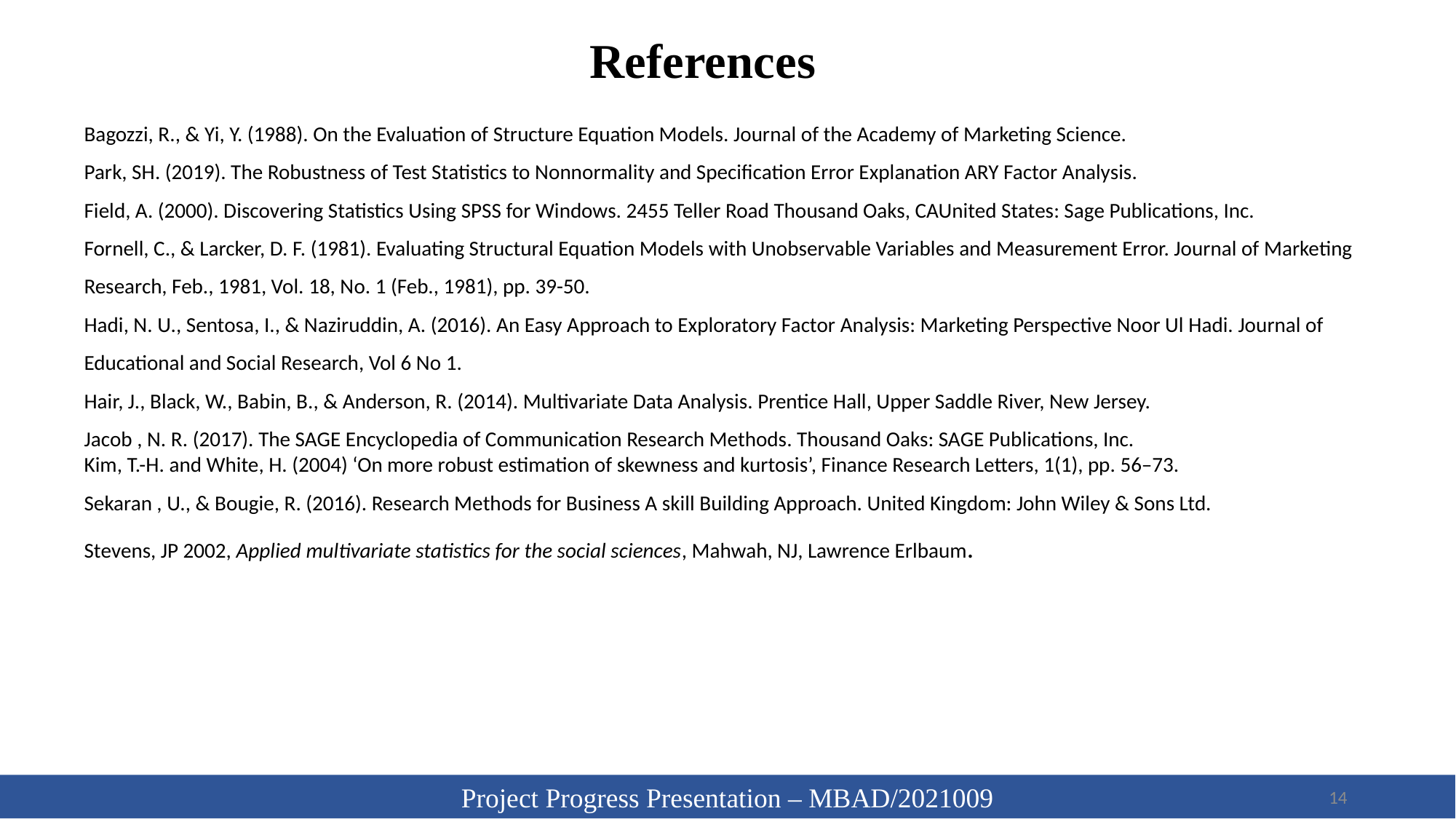

References
Bagozzi, R., & Yi, Y. (1988). On the Evaluation of Structure Equation Models. Journal of the Academy of Marketing Science.
Park, SH. (2019). The Robustness of Test Statistics to Nonnormality and Specification Error Explanation ARY Factor Analysis.
Field, A. (2000). Discovering Statistics Using SPSS for Windows. 2455 Teller Road Thousand Oaks, CAUnited States: Sage Publications, Inc.
Fornell, C., & Larcker, D. F. (1981). Evaluating Structural Equation Models with Unobservable Variables and Measurement Error. Journal of Marketing Research, Feb., 1981, Vol. 18, No. 1 (Feb., 1981), pp. 39-50.
Hadi, N. U., Sentosa, I., & Naziruddin, A. (2016). An Easy Approach to Exploratory Factor Analysis: Marketing Perspective Noor Ul Hadi. Journal of Educational and Social Research, Vol 6 No 1.
Hair, J., Black, W., Babin, B., & Anderson, R. (2014). Multivariate Data Analysis. Prentice Hall, Upper Saddle River, New Jersey.
Jacob , N. R. (2017). The SAGE Encyclopedia of Communication Research Methods. Thousand Oaks: SAGE Publications, Inc.
Kim, T.-H. and White, H. (2004) ‘On more robust estimation of skewness and kurtosis’, Finance Research Letters, 1(1), pp. 56–73.
Sekaran , U., & Bougie, R. (2016). Research Methods for Business A skill Building Approach. United Kingdom: John Wiley & Sons Ltd.
Stevens, JP 2002, Applied multivariate statistics for the social sciences, Mahwah, NJ, Lawrence Erlbaum.
Project Progress Presentation – MBAD/2021009
14